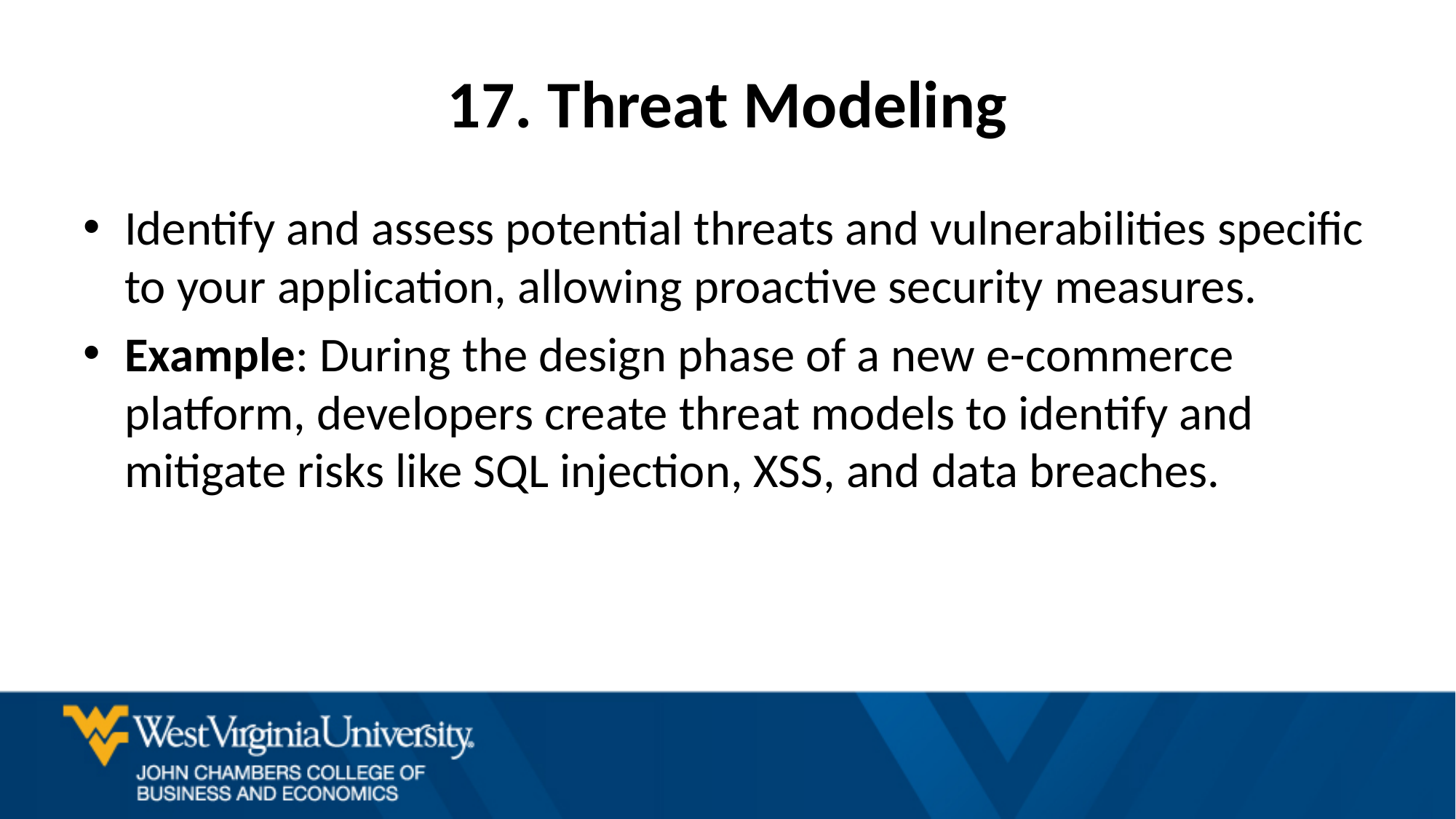

# 17. Threat Modeling
Identify and assess potential threats and vulnerabilities specific to your application, allowing proactive security measures.
Example: During the design phase of a new e-commerce platform, developers create threat models to identify and mitigate risks like SQL injection, XSS, and data breaches.